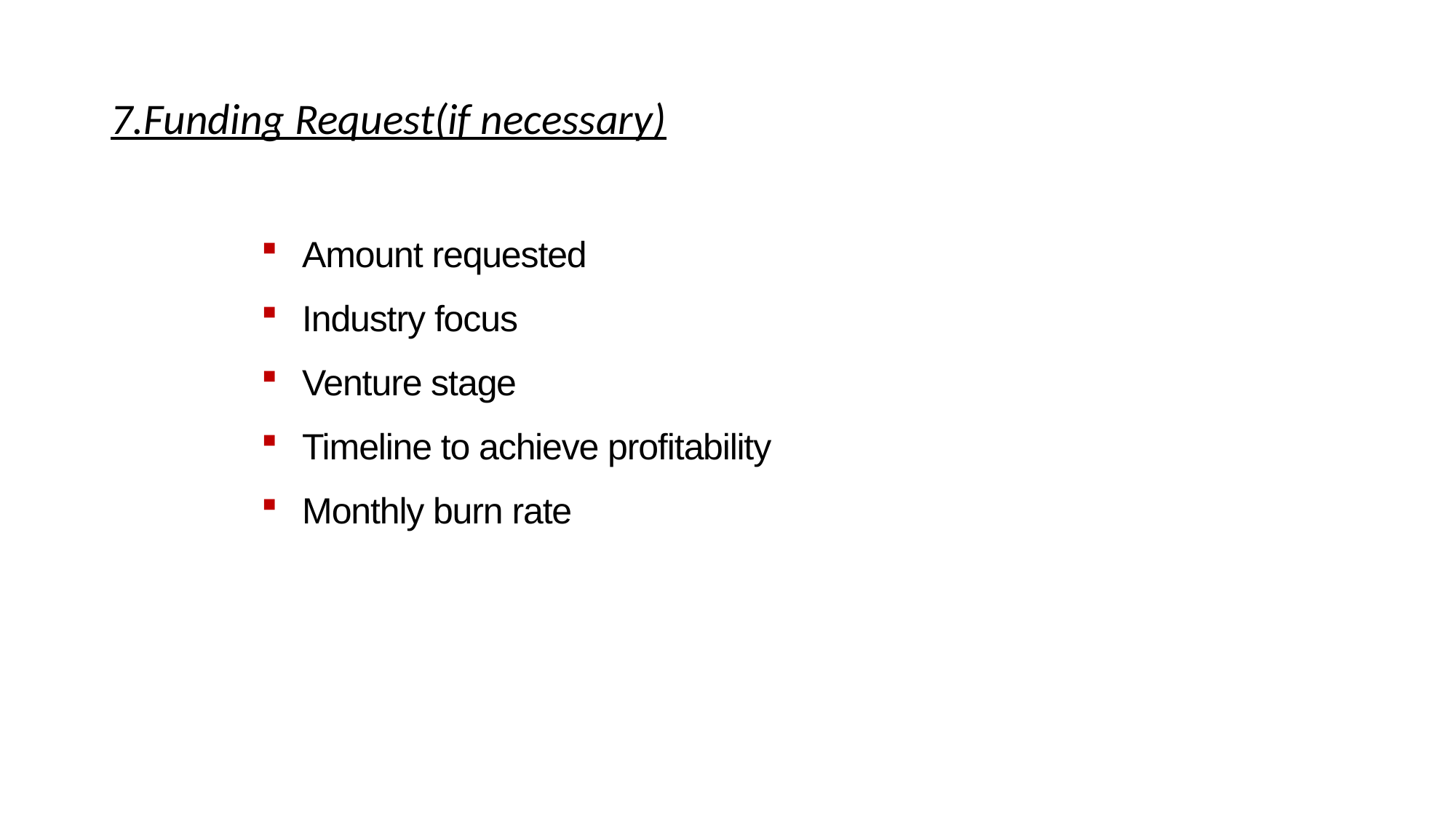

# 7.Funding Request(if necessary)
Amount requested
Industry focus
Venture stage
Timeline to achieve profitability
Monthly burn rate